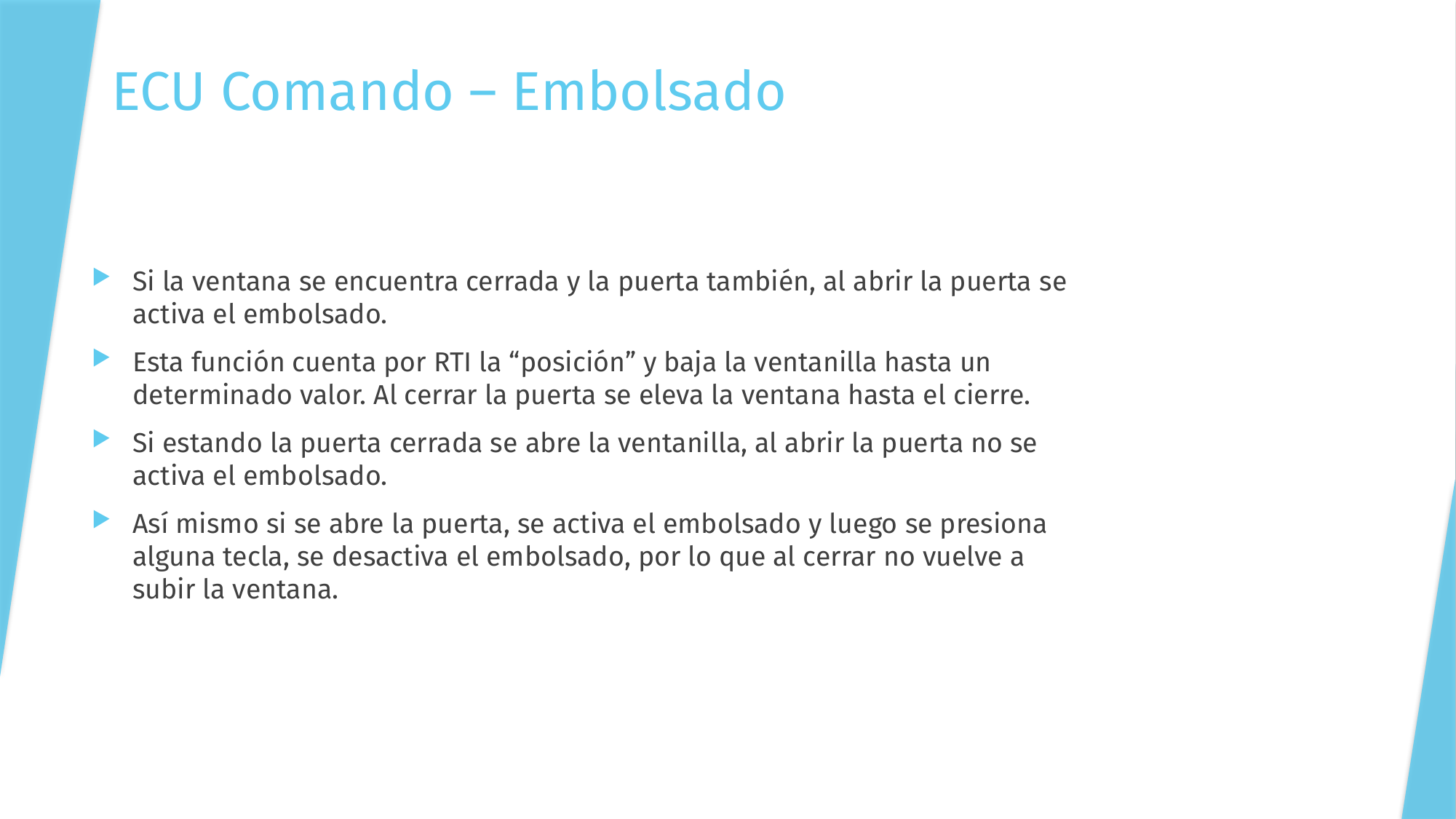

# ECU Comando – Embolsado
Si la ventana se encuentra cerrada y la puerta también, al abrir la puerta se activa el embolsado.
Esta función cuenta por RTI la “posición” y baja la ventanilla hasta un determinado valor. Al cerrar la puerta se eleva la ventana hasta el cierre.
Si estando la puerta cerrada se abre la ventanilla, al abrir la puerta no se activa el embolsado.
Así mismo si se abre la puerta, se activa el embolsado y luego se presiona alguna tecla, se desactiva el embolsado, por lo que al cerrar no vuelve a subir la ventana.